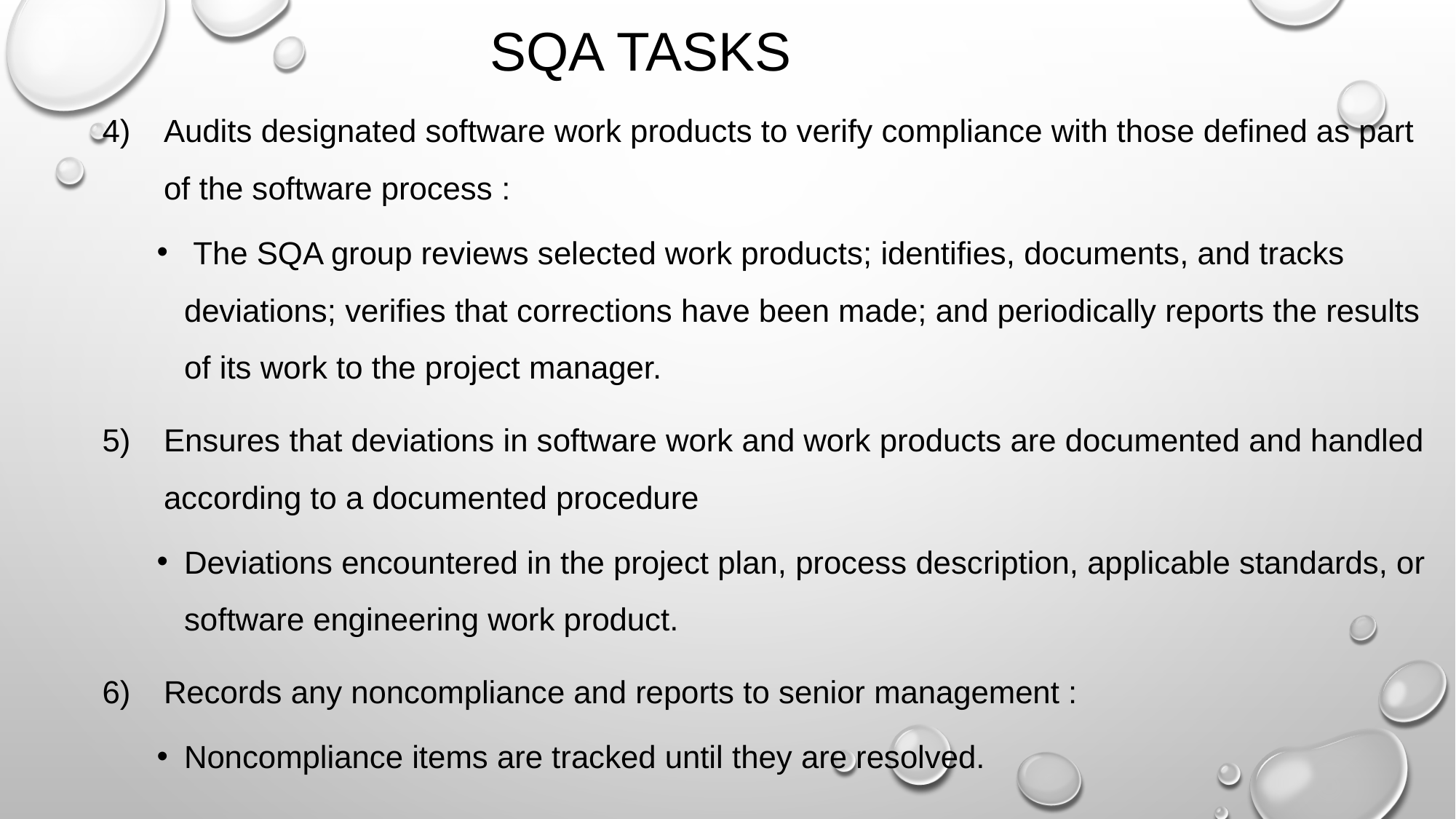

# SQA Tasks
Audits designated software work products to verify compliance with those defined as part of the software process :
 The SQA group reviews selected work products; identifies, documents, and tracks deviations; verifies that corrections have been made; and periodically reports the results of its work to the project manager.
Ensures that deviations in software work and work products are documented and handled according to a documented procedure
Deviations encountered in the project plan, process description, applicable standards, or software engineering work product.
Records any noncompliance and reports to senior management :
Noncompliance items are tracked until they are resolved.